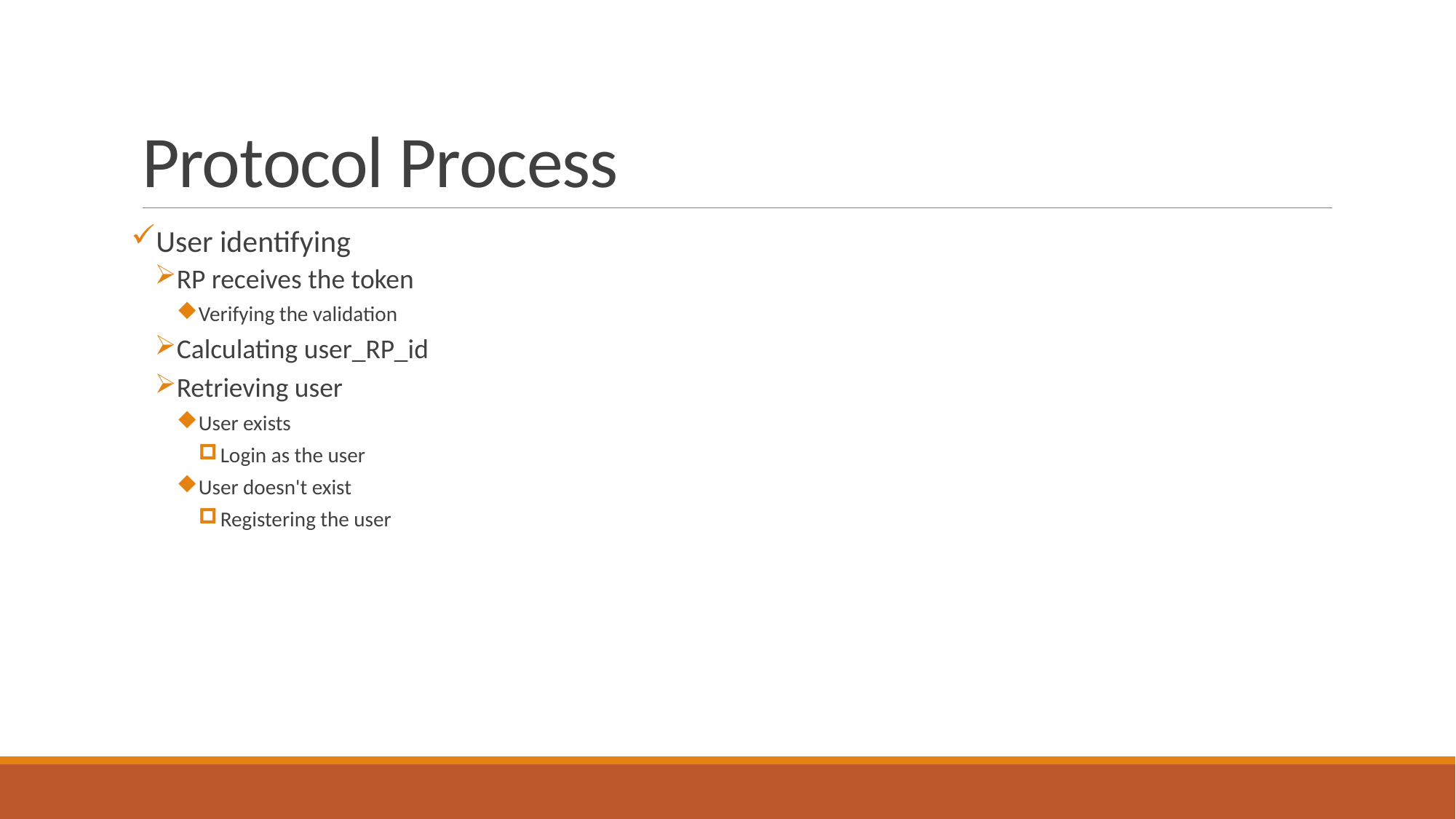

# Protocol Process
User identifying
RP receives the token
Verifying the validation
Calculating user_RP_id
Retrieving user
User exists
Login as the user
User doesn't exist
Registering the user